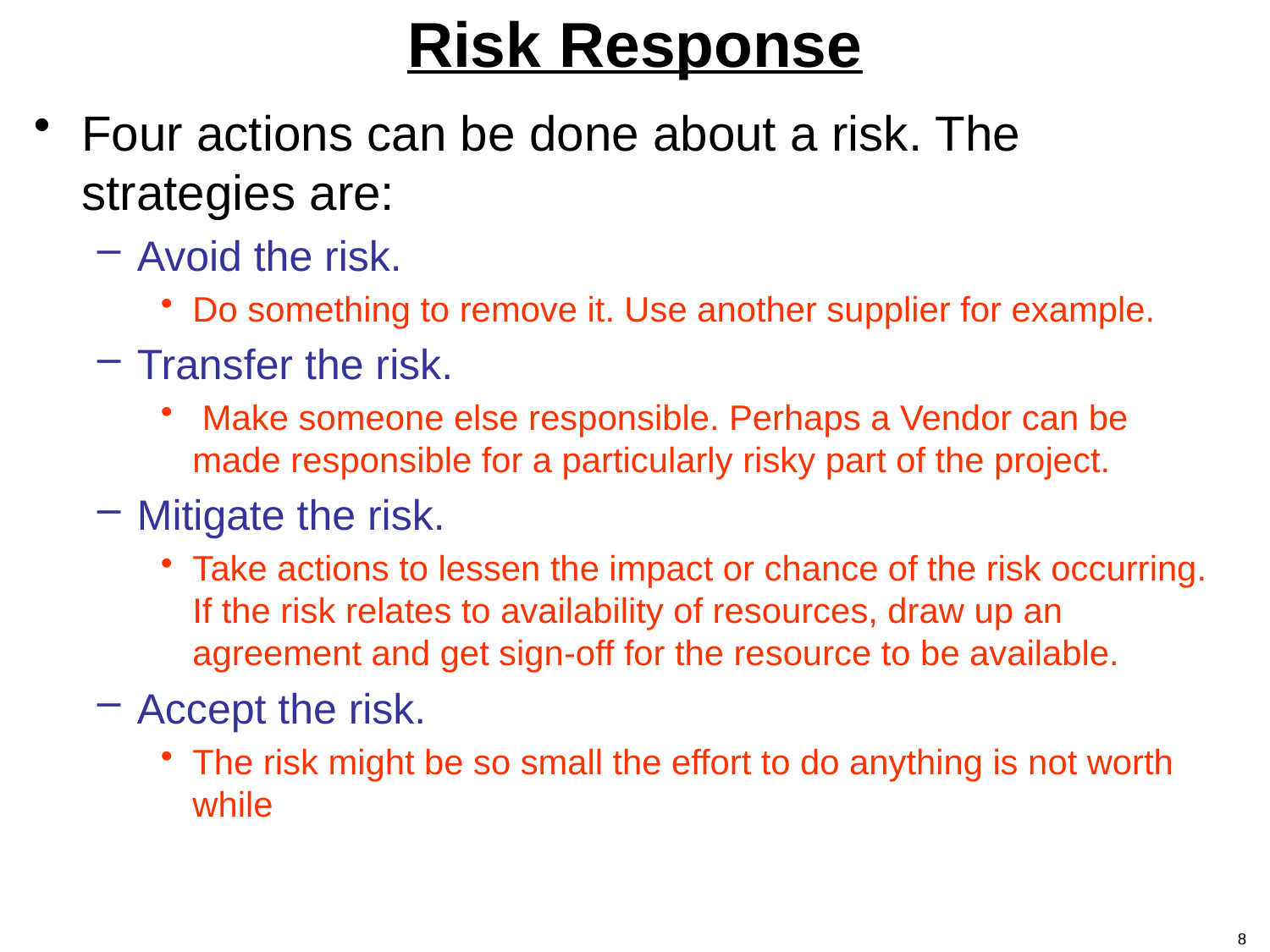

# Risk Response
Four actions can be done about a risk. The strategies are:
Avoid the risk.
Do something to remove it. Use another supplier for example.
Transfer the risk.
 Make someone else responsible. Perhaps a Vendor can be made responsible for a particularly risky part of the project.
Mitigate the risk.
Take actions to lessen the impact or chance of the risk occurring. If the risk relates to availability of resources, draw up an agreement and get sign-off for the resource to be available.
Accept the risk.
The risk might be so small the effort to do anything is not worth while
8